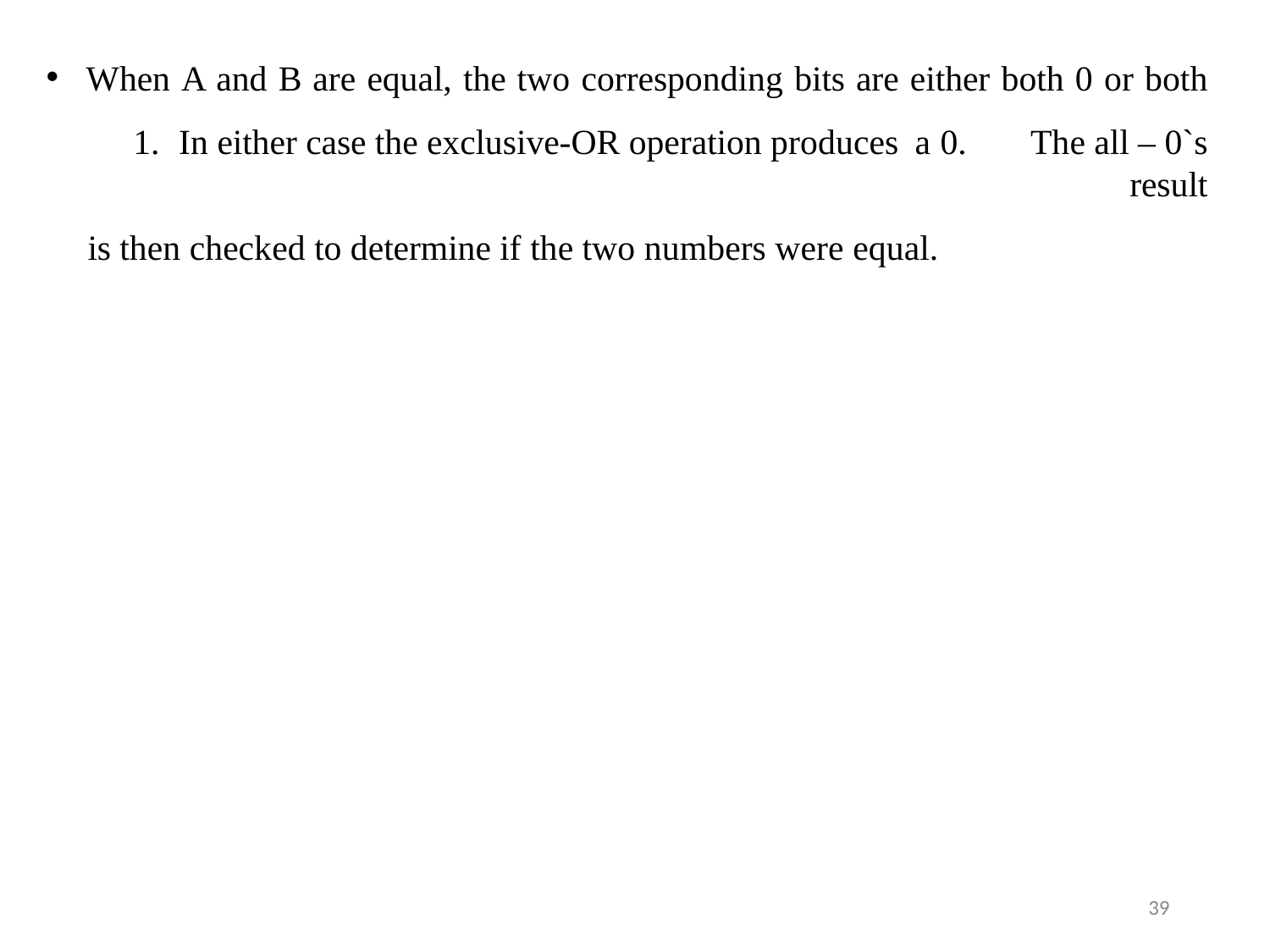

When A and B are equal, the two corresponding bits are either both 0 or both
In either case the exclusive-OR operation produces a 0.	The all – 0`s result
is then checked to determine if the two numbers were equal.
39